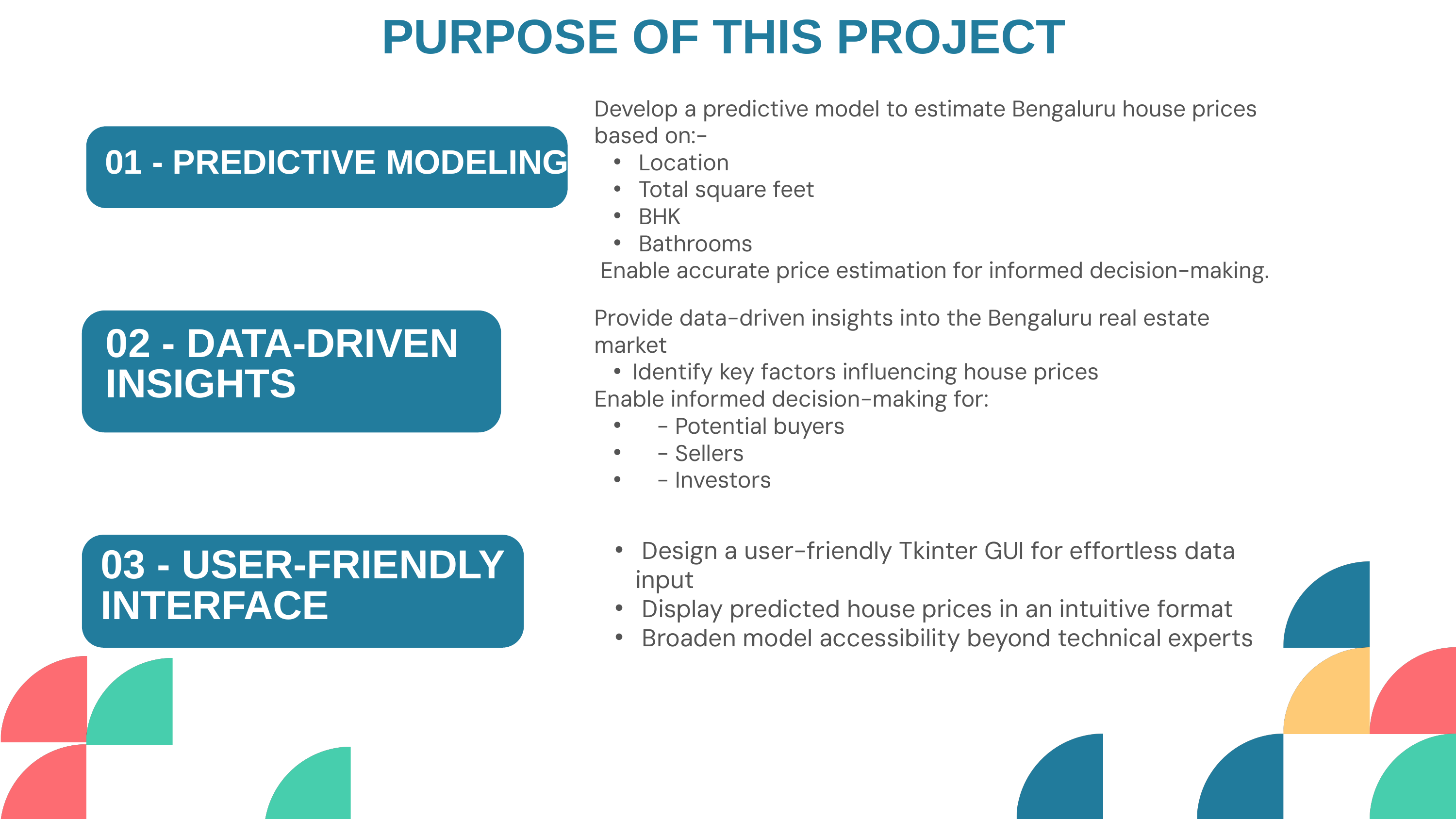

PURPOSE OF THIS PROJECT
Develop a predictive model to estimate Bengaluru house prices based on:-
 Location
 Total square feet
 BHK
 Bathrooms
 Enable accurate price estimation for informed decision-making.

01 - PREDICTIVE MODELING
Provide data-driven insights into the Bengaluru real estate market
Identify key factors influencing house prices
Enable informed decision-making for:
    - Potential buyers
    - Sellers
    - Investors

02 - DATA-DRIVEN INSIGHTS

03 - USER-FRIENDLY INTERFACE
 Design a user-friendly Tkinter GUI for effortless data input
 Display predicted house prices in an intuitive format
 Broaden model accessibility beyond technical experts